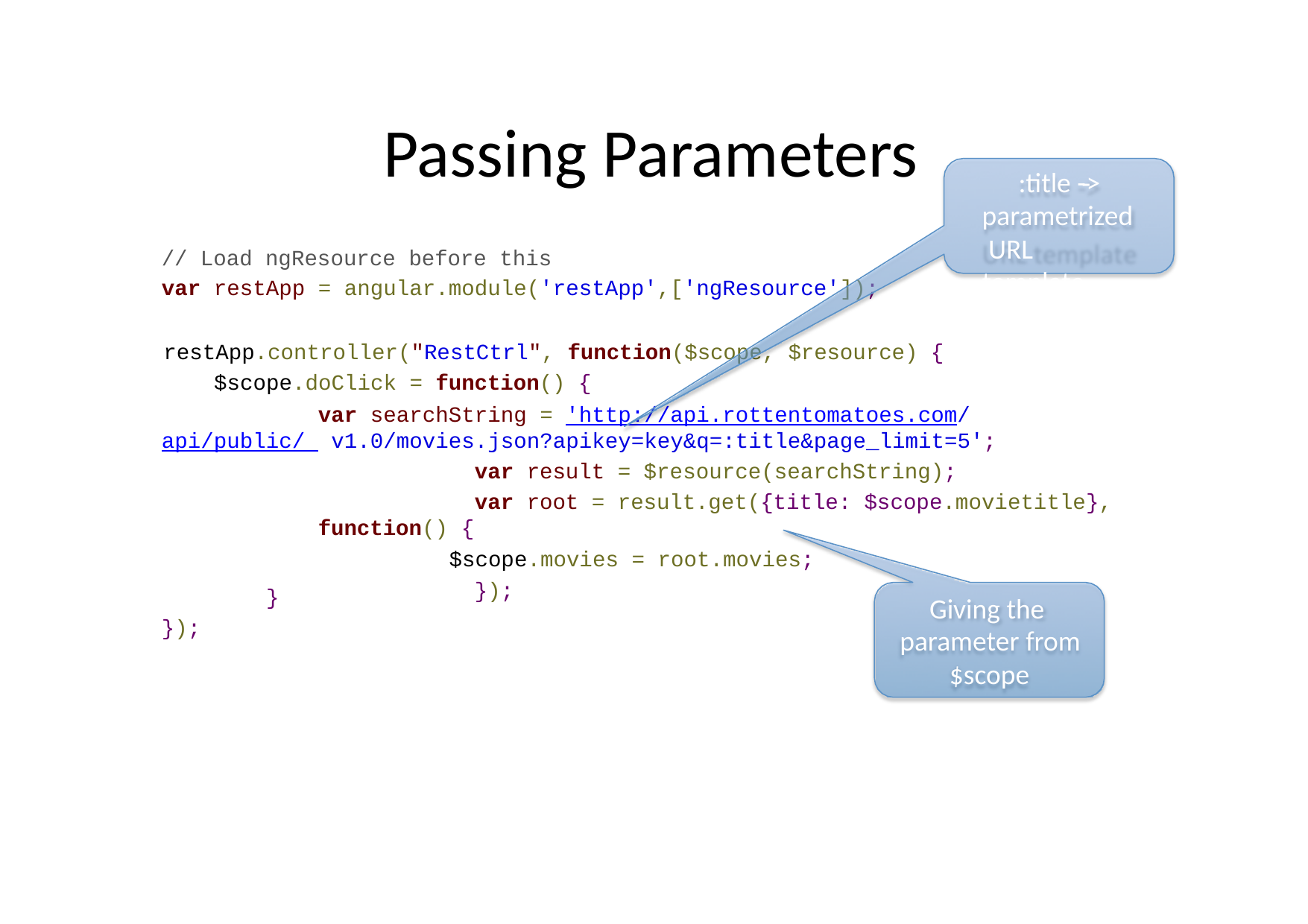

# Passing Parameters

:title -­‐>  parametrized  URL template
// Load ngResource before this
var restApp = angular.module('restApp',['ngResource']);
restApp.controller("RestCtrl", function($scope, $resource) {
$scope.doClick = function() {
var searchString = 'http://api.rottentomatoes.com/api/public/  v1.0/movies.json?apikey=key&q=:title&page_limit=5';
var result = $resource(searchString);
var root = result.get({title: $scope.movietitle}, function() {
$scope.movies = root.movies;
});

}

Giving the  parameter from
$scope
});